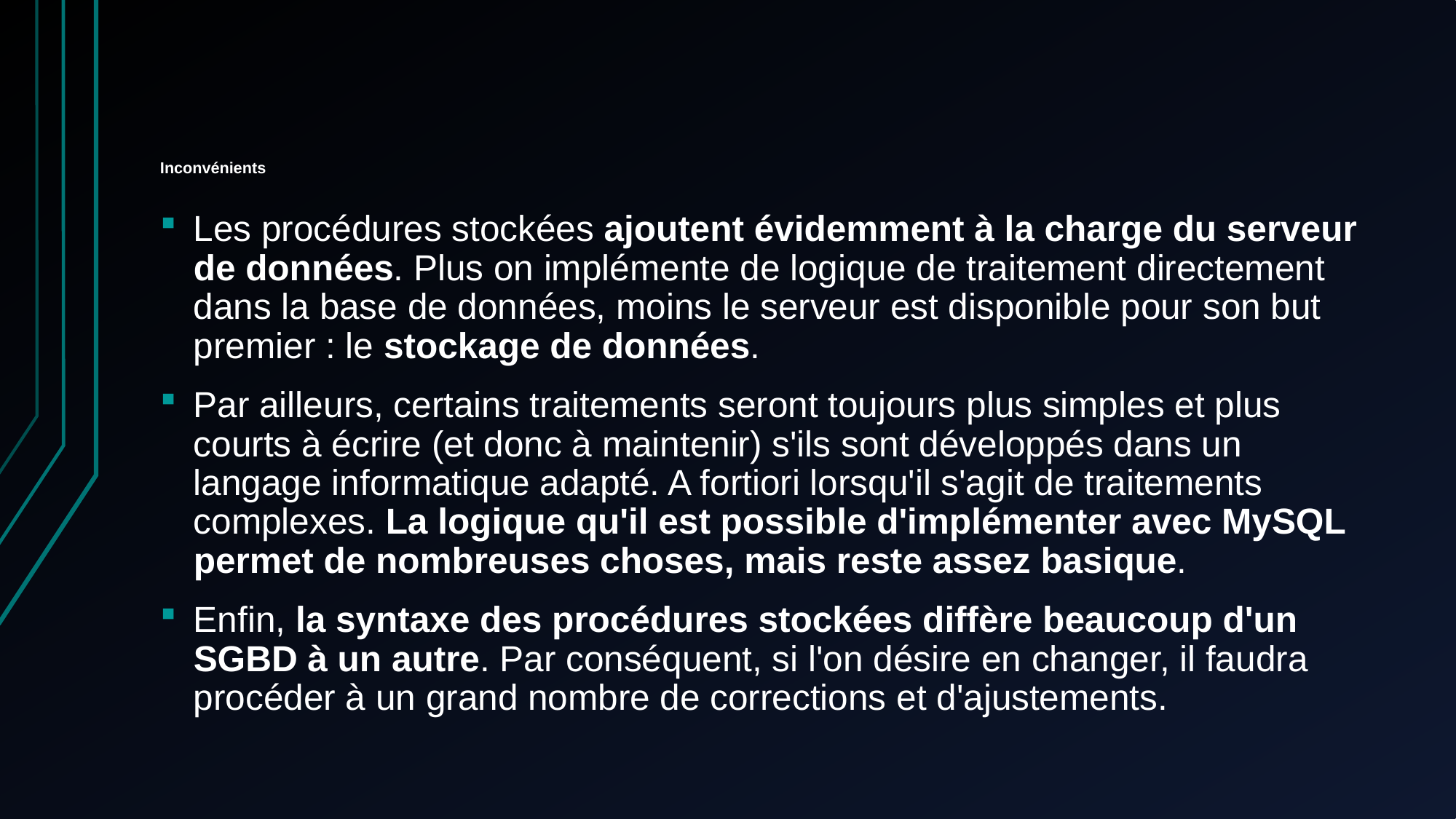

# Inconvénients
Les procédures stockées ajoutent évidemment à la charge du serveur de données. Plus on implémente de logique de traitement directement dans la base de données, moins le serveur est disponible pour son but premier : le stockage de données.
Par ailleurs, certains traitements seront toujours plus simples et plus courts à écrire (et donc à maintenir) s'ils sont développés dans un langage informatique adapté. A fortiori lorsqu'il s'agit de traitements complexes. La logique qu'il est possible d'implémenter avec MySQL permet de nombreuses choses, mais reste assez basique.
Enfin, la syntaxe des procédures stockées diffère beaucoup d'un SGBD à un autre. Par conséquent, si l'on désire en changer, il faudra procéder à un grand nombre de corrections et d'ajustements.